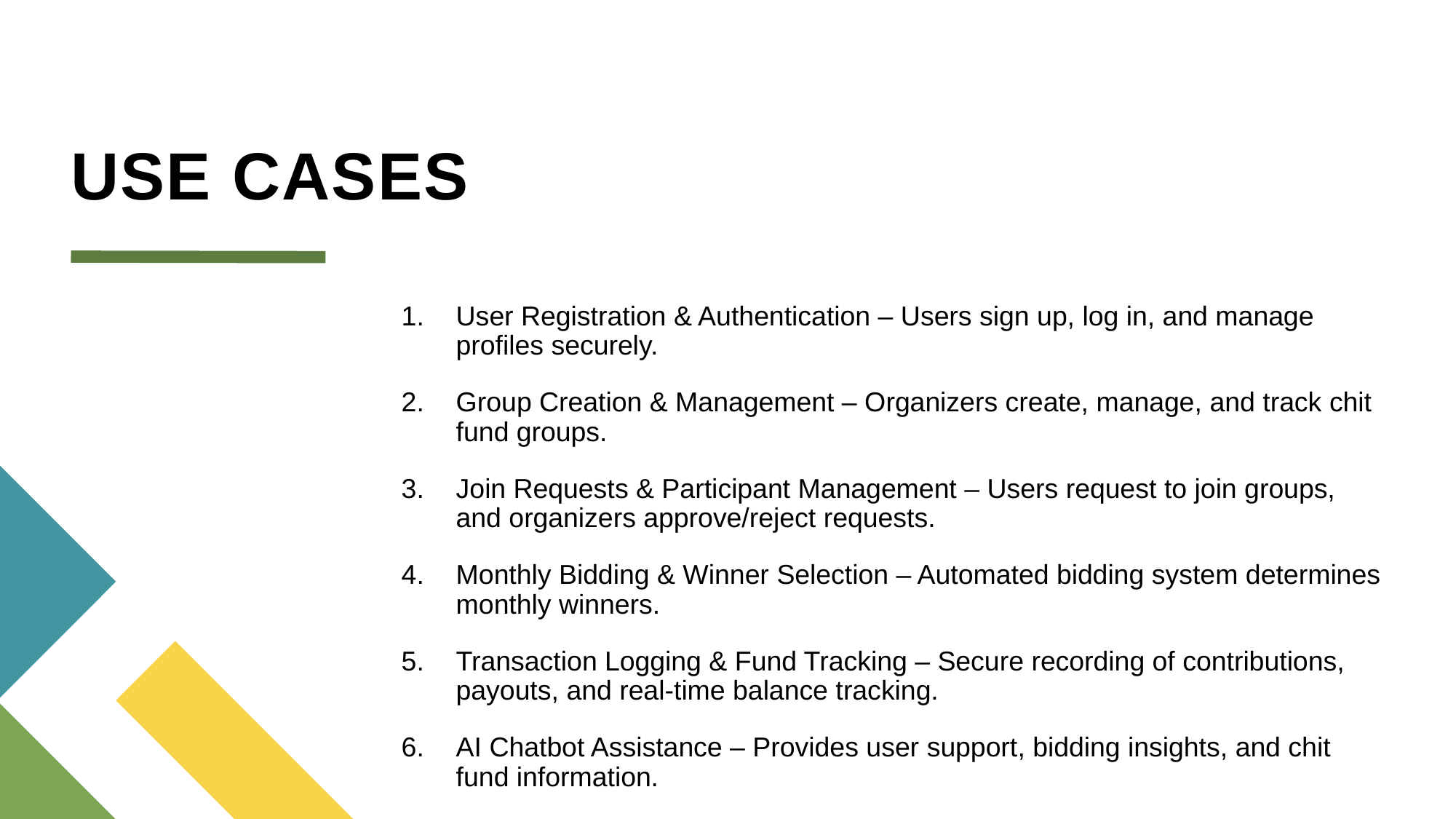

# USE CASES
User Registration & Authentication – Users sign up, log in, and manage profiles securely.
Group Creation & Management – Organizers create, manage, and track chit fund groups.
Join Requests & Participant Management – Users request to join groups, and organizers approve/reject requests.
Monthly Bidding & Winner Selection – Automated bidding system determines monthly winners.
Transaction Logging & Fund Tracking – Secure recording of contributions, payouts, and real-time balance tracking.
AI Chatbot Assistance – Provides user support, bidding insights, and chit fund information.